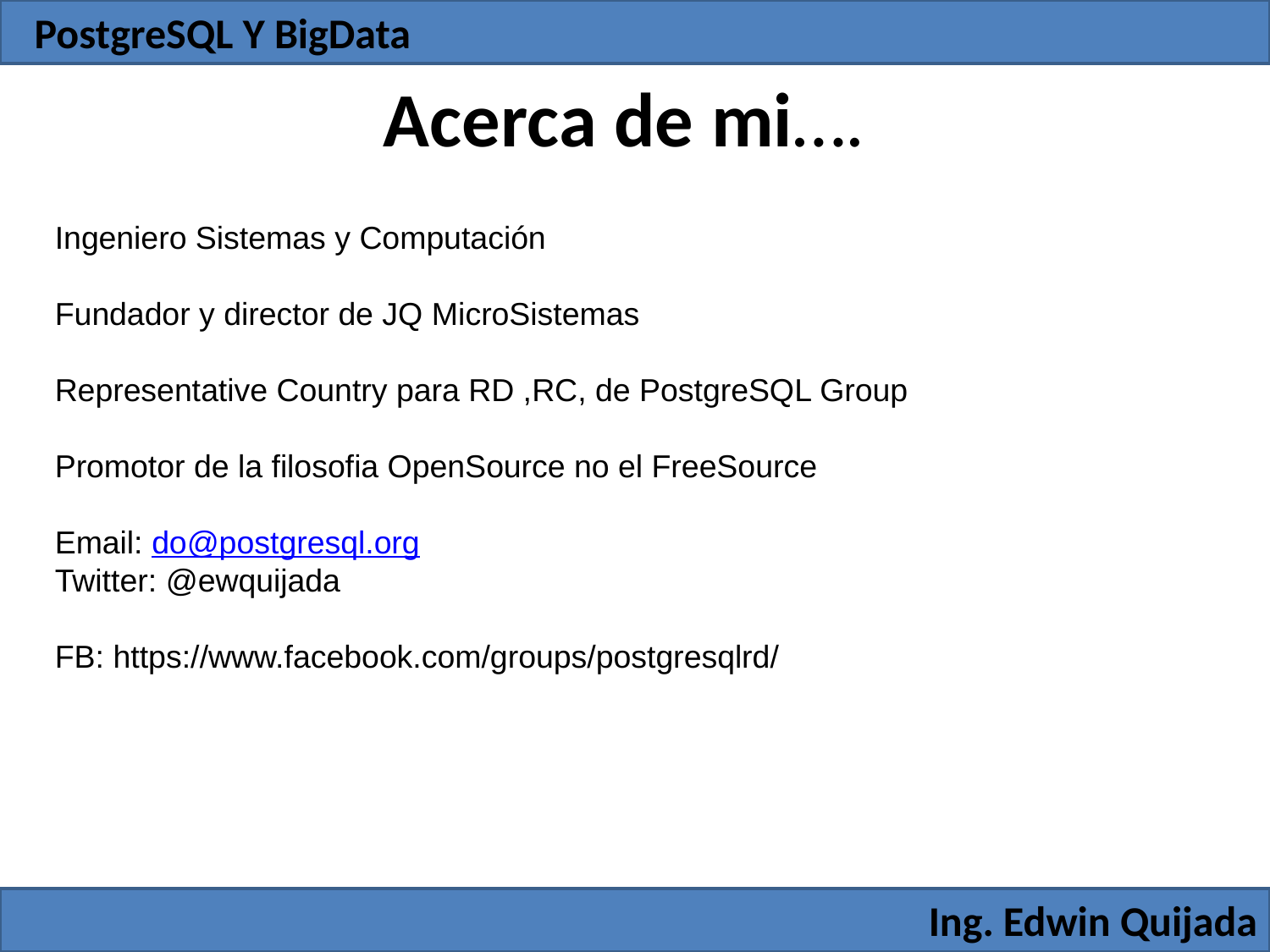

PostgreSQL Y BigData

# Acerca de mi….
Ingeniero Sistemas y Computación

Fundador y director de JQ MicroSistemas

Representative Country para RD ,RC, de PostgreSQL Group

Promotor de la filosofia OpenSource no el FreeSource

Email: do@postgresql.org
Twitter: @ewquijada

FB: https://www.facebook.com/groups/postgresqlrd/

Ing. Edwin Quijada